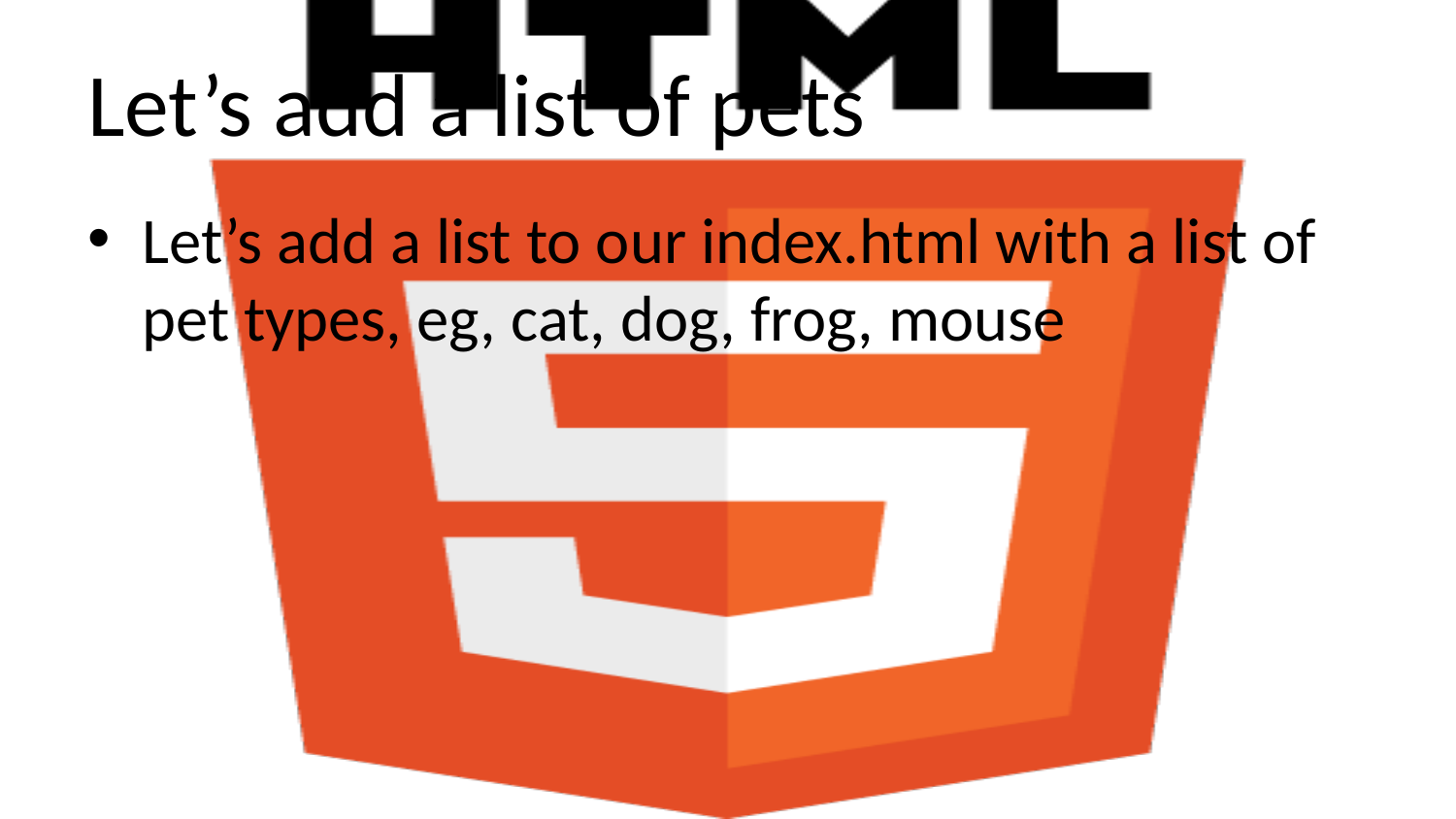

# Let’s add a list of pets
Let’s add a list to our index.html with a list of pet types, eg, cat, dog, frog, mouse